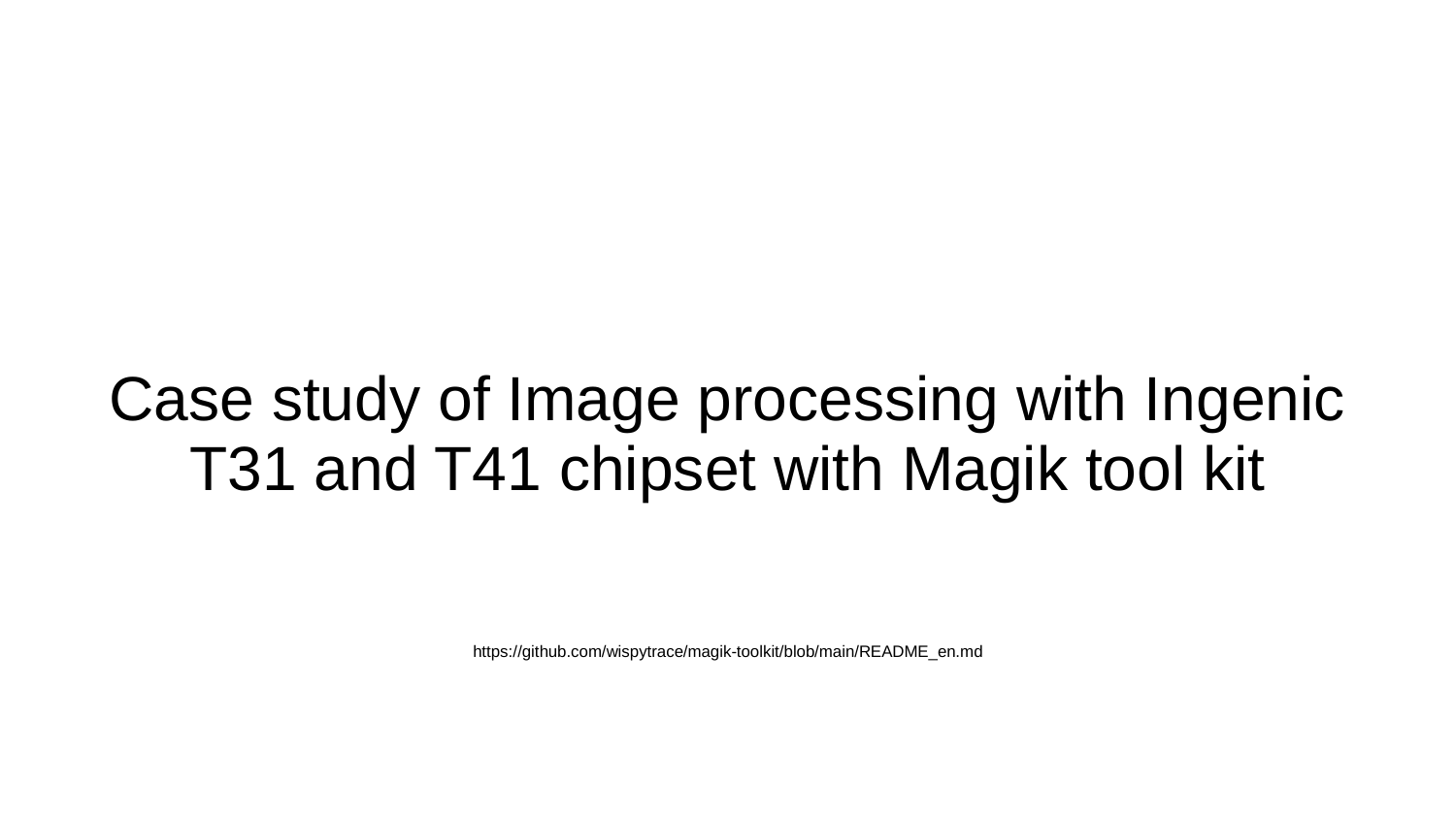

# Case study of Image processing with Ingenic T31 and T41 chipset with Magik tool kit
https://github.com/wispytrace/magik-toolkit/blob/main/README_en.md